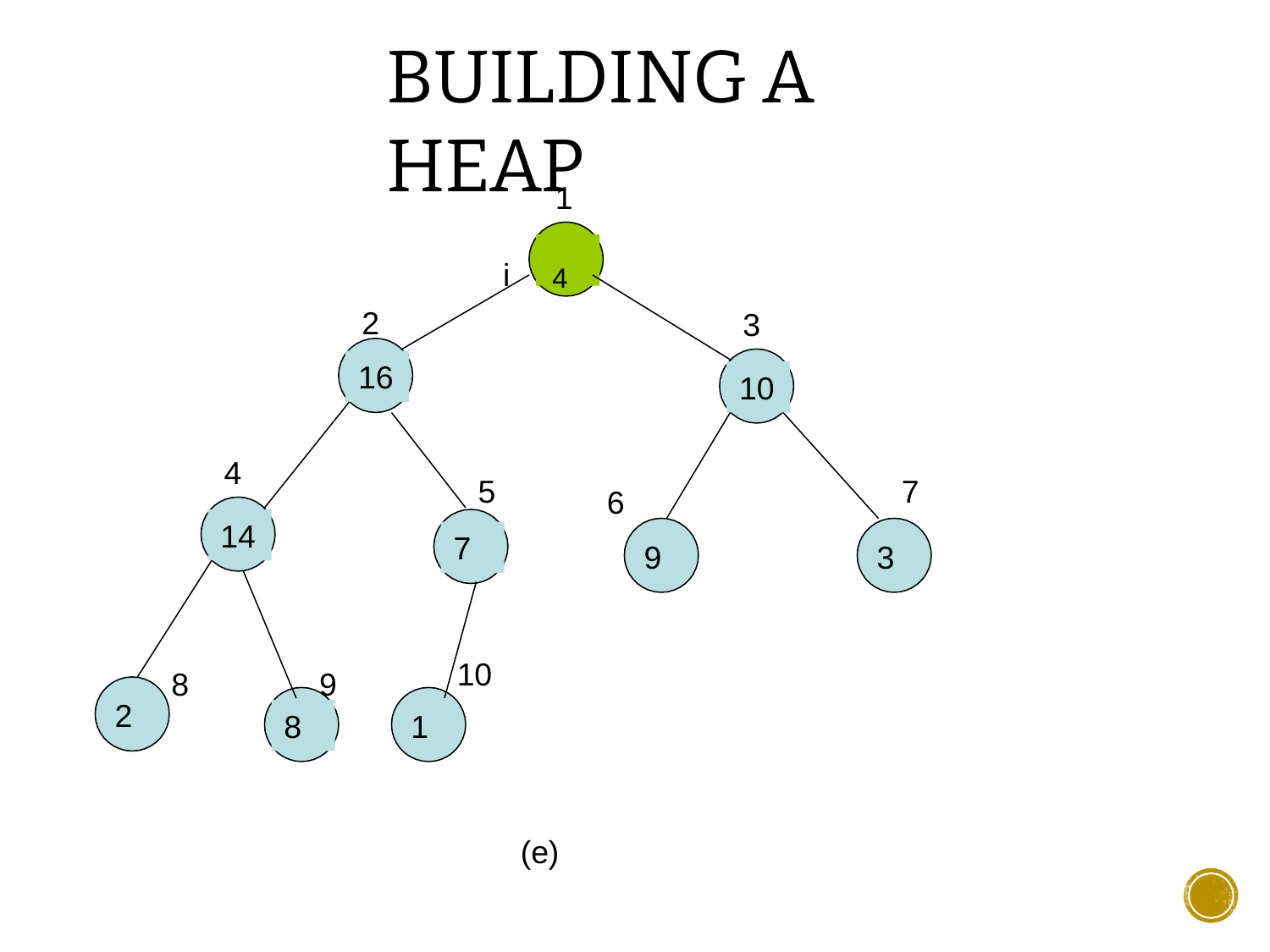

# Building a Heap
1
i	4

2
3

16

10

4
5
7
6

14

7
9
3

10
8
9

2

8
1
(e)